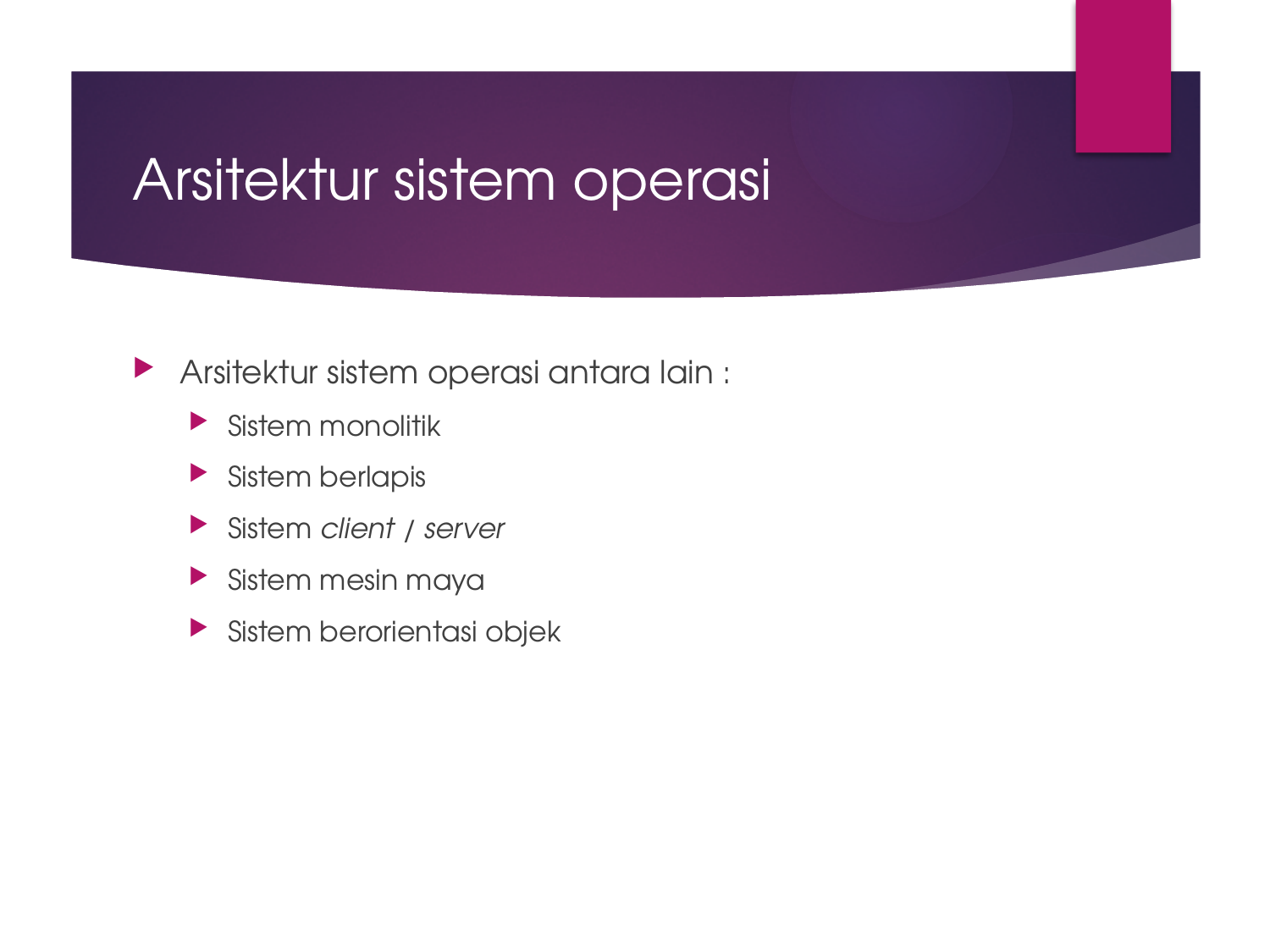

# Arsitektur sistem operasi
Arsitektur sistem operasi antara lain :
Sistem monolitik
Sistem berlapis
Sistem client / server
Sistem mesin maya
Sistem berorientasi objek